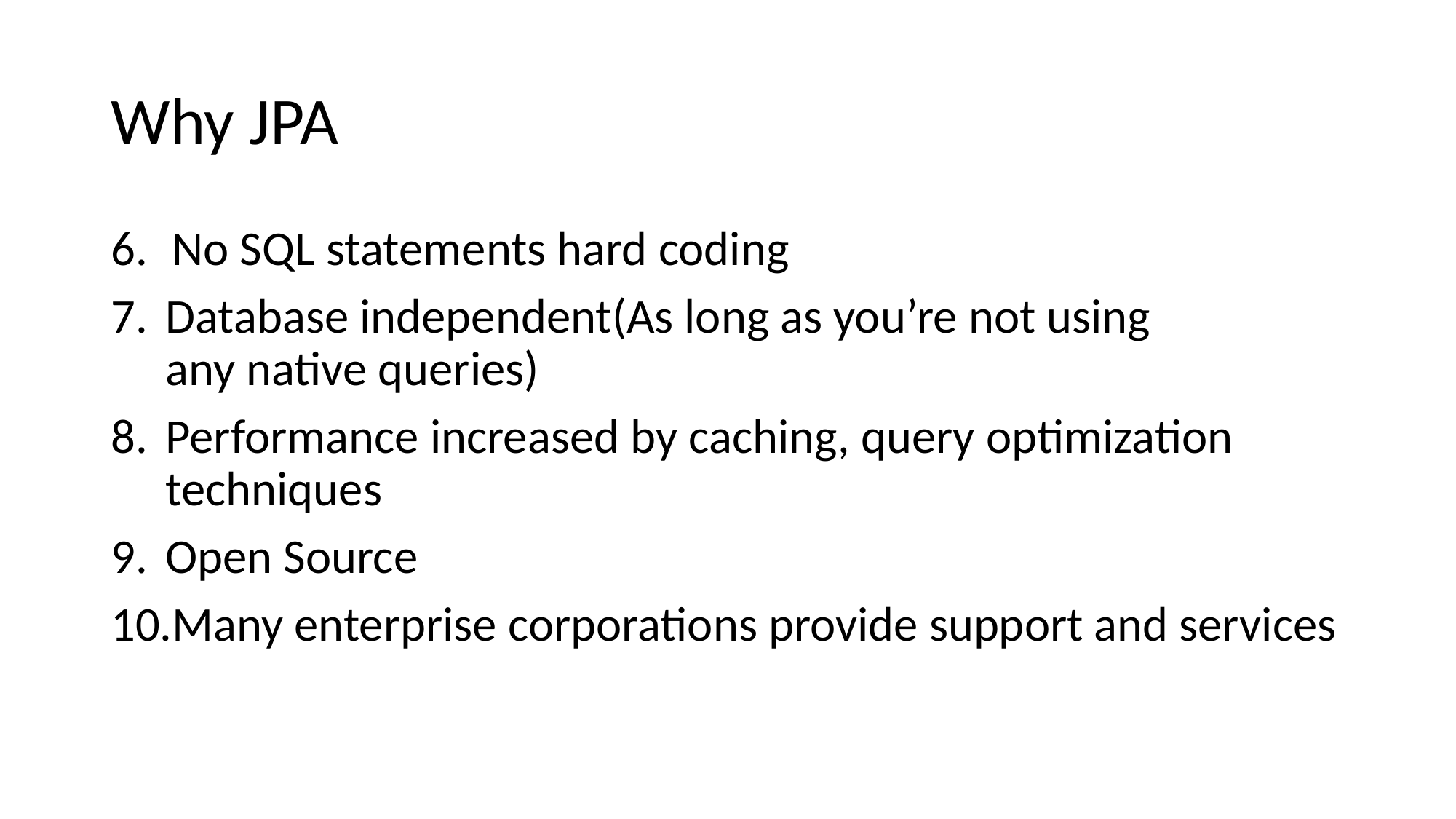

# Why JPA
No SQL statements hard coding
Database independent(As long as you’re not using any native queries)
Performance increased by caching, query optimization techniques
Open Source
Many enterprise corporations provide support and services